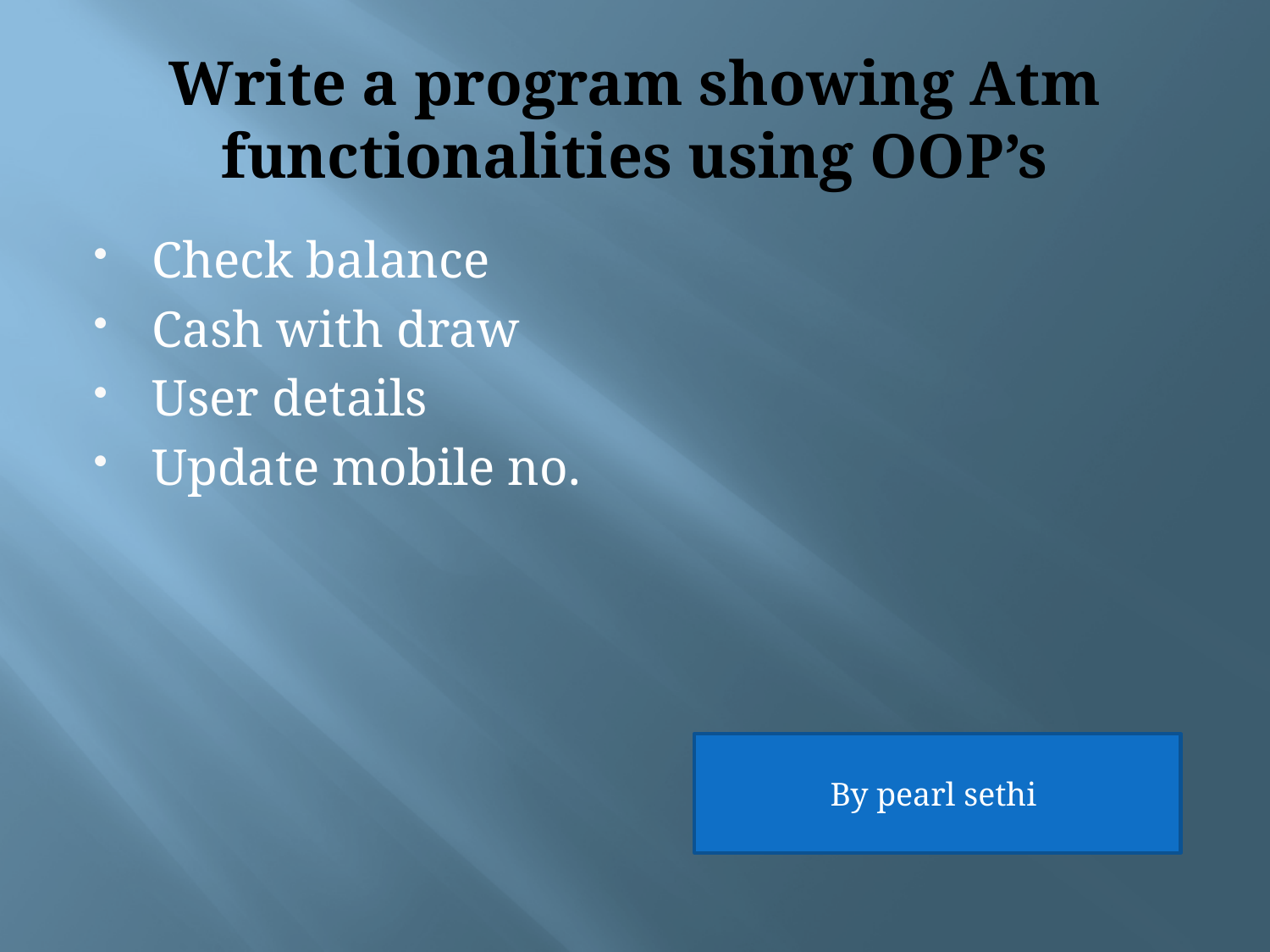

# Write a program showing Atm functionalities using OOP’s
Check balance
Cash with draw
User details
Update mobile no.
By pearl sethi